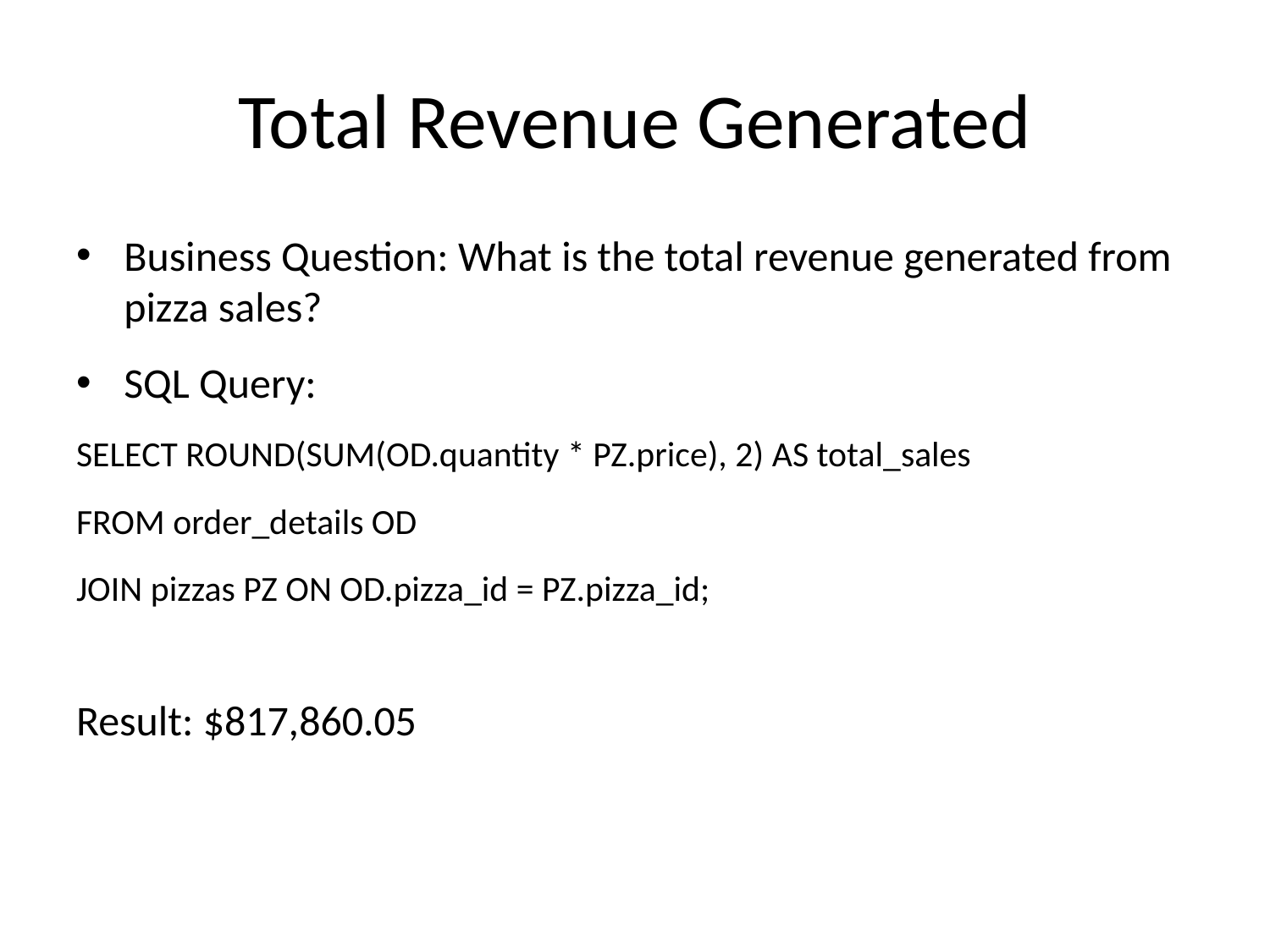

# Total Revenue Generated
Business Question: What is the total revenue generated from pizza sales?
SQL Query:
SELECT ROUND(SUM(OD.quantity * PZ.price), 2) AS total_sales
FROM order_details OD
JOIN pizzas PZ ON OD.pizza_id = PZ.pizza_id;

Result: $817,860.05